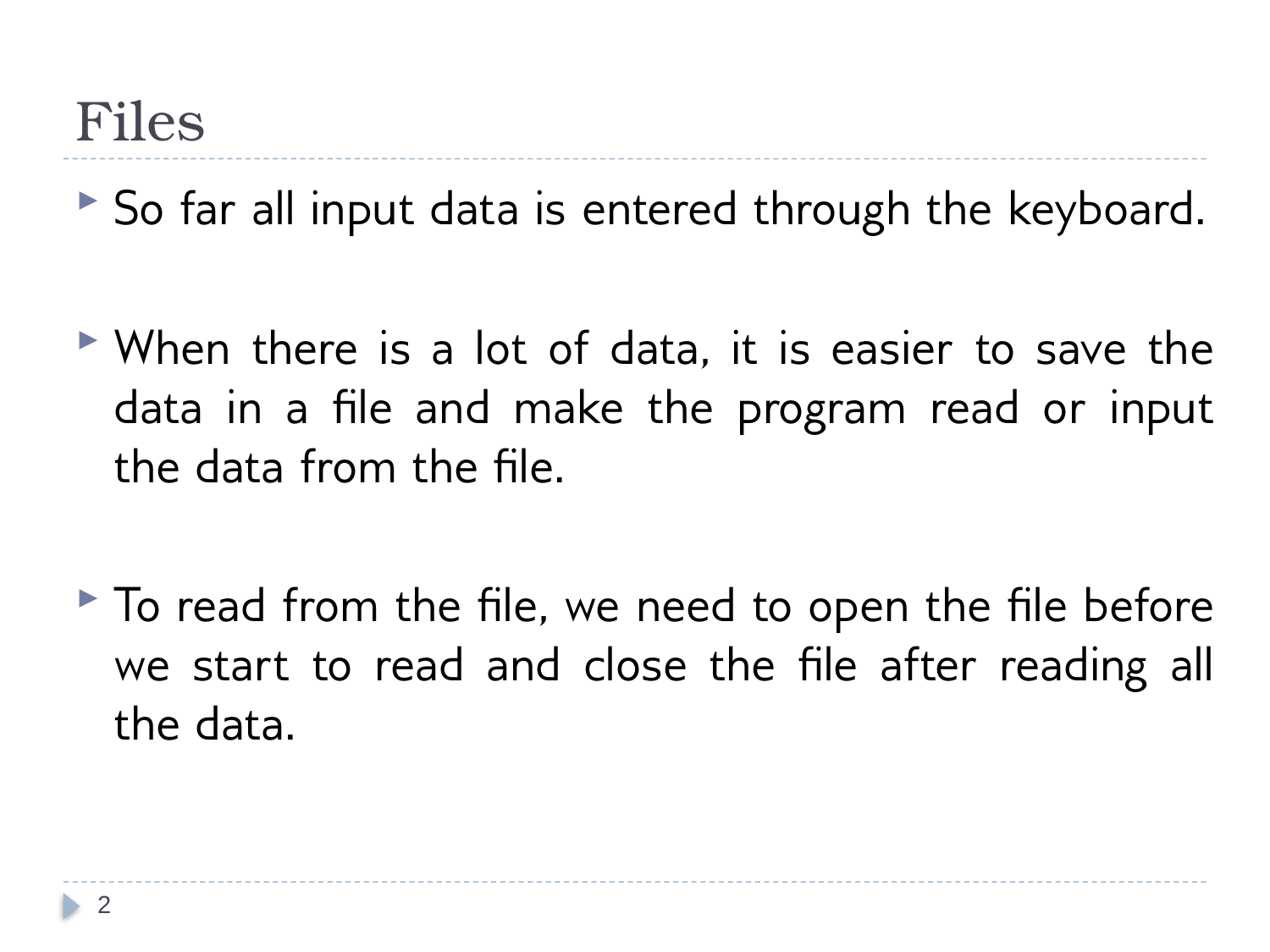

# Files
So far all input data is entered through the keyboard.

When there is a lot of data, it is easier to save the data in a file and make the program read or input the data from the file.

To read from the file, we need to open the file before we start to read and close the file after reading all the data.
2